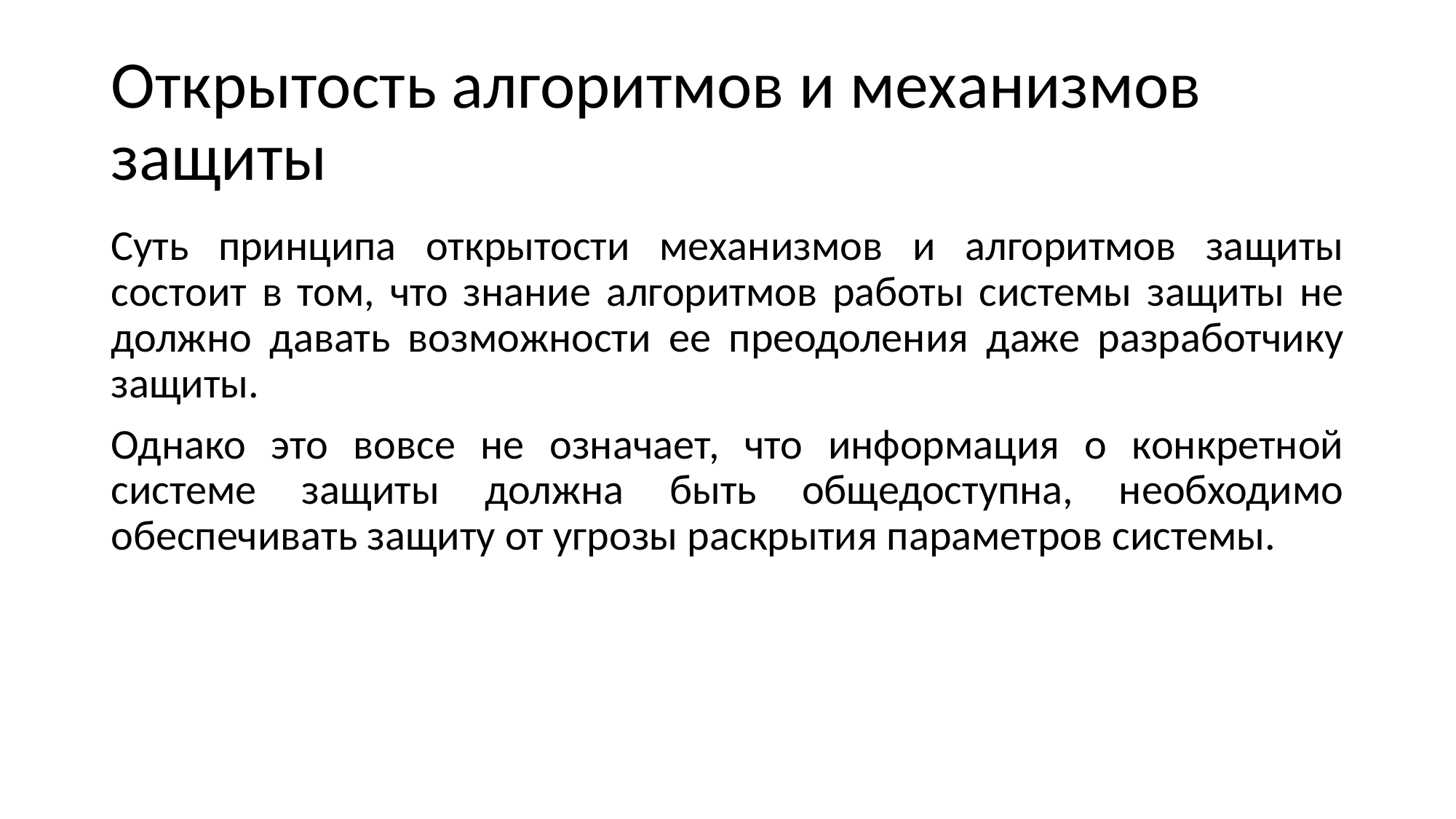

# Открытость алгоритмов и механизмов защиты
Суть принципа открытости механизмов и алгоритмов защиты состоит в том, что знание алгоритмов работы системы защиты не должно давать возможности ее преодоления даже разработчику защиты.
Однако это вовсе не означает, что информация о конкретной системе защиты должна быть общедоступна, необходимо обеспечивать защиту от угрозы раскрытия параметров системы.